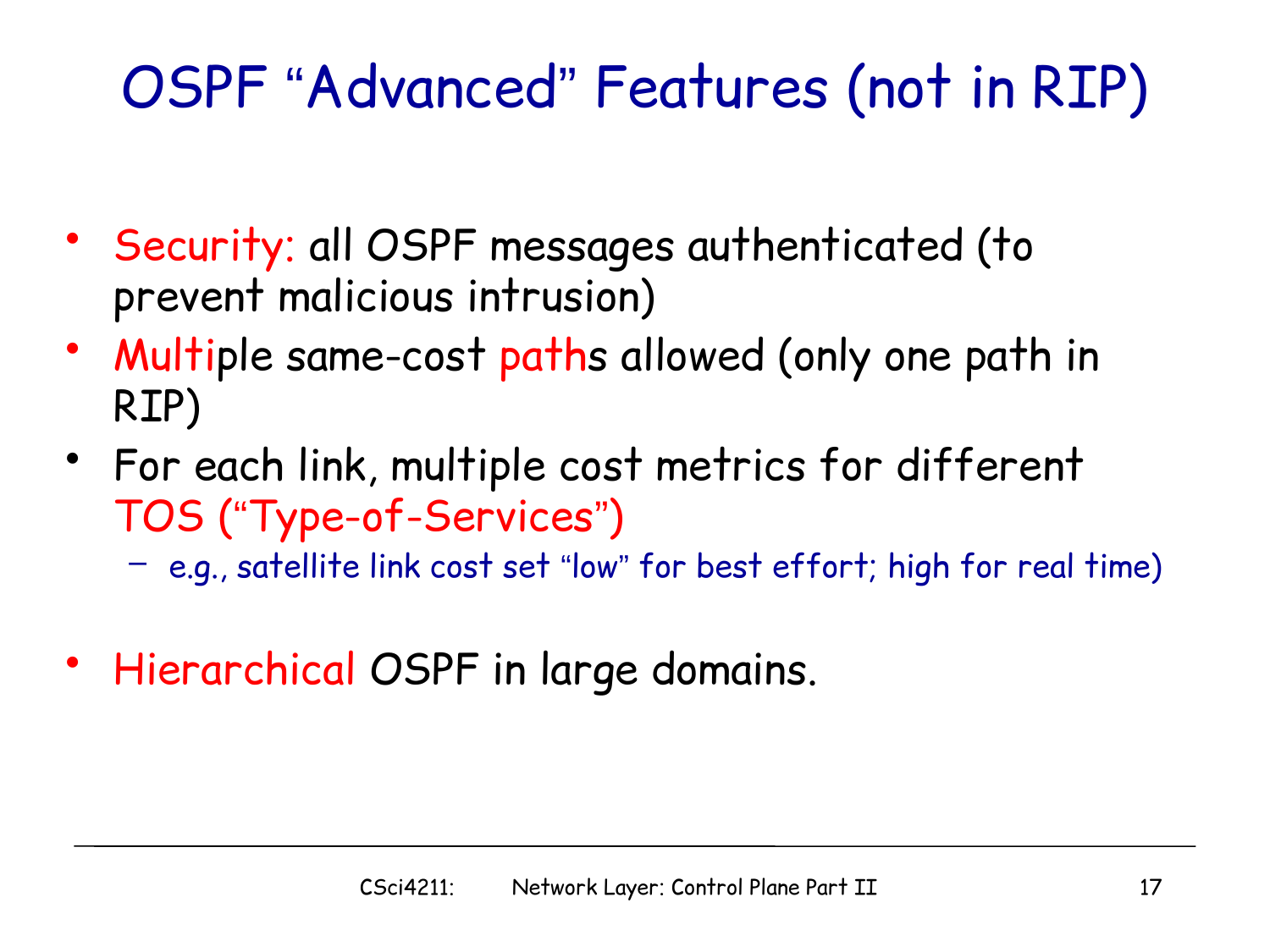

# OSPF “Advanced” Features (not in RIP)
Security: all OSPF messages authenticated (to prevent malicious intrusion)
Multiple same-cost paths allowed (only one path in RIP)
For each link, multiple cost metrics for different TOS (“Type-of-Services”)
e.g., satellite link cost set “low” for best effort; high for real time)

Hierarchical OSPF in large domains.

CSci4211:         Network Layer: Control Plane Part II
17